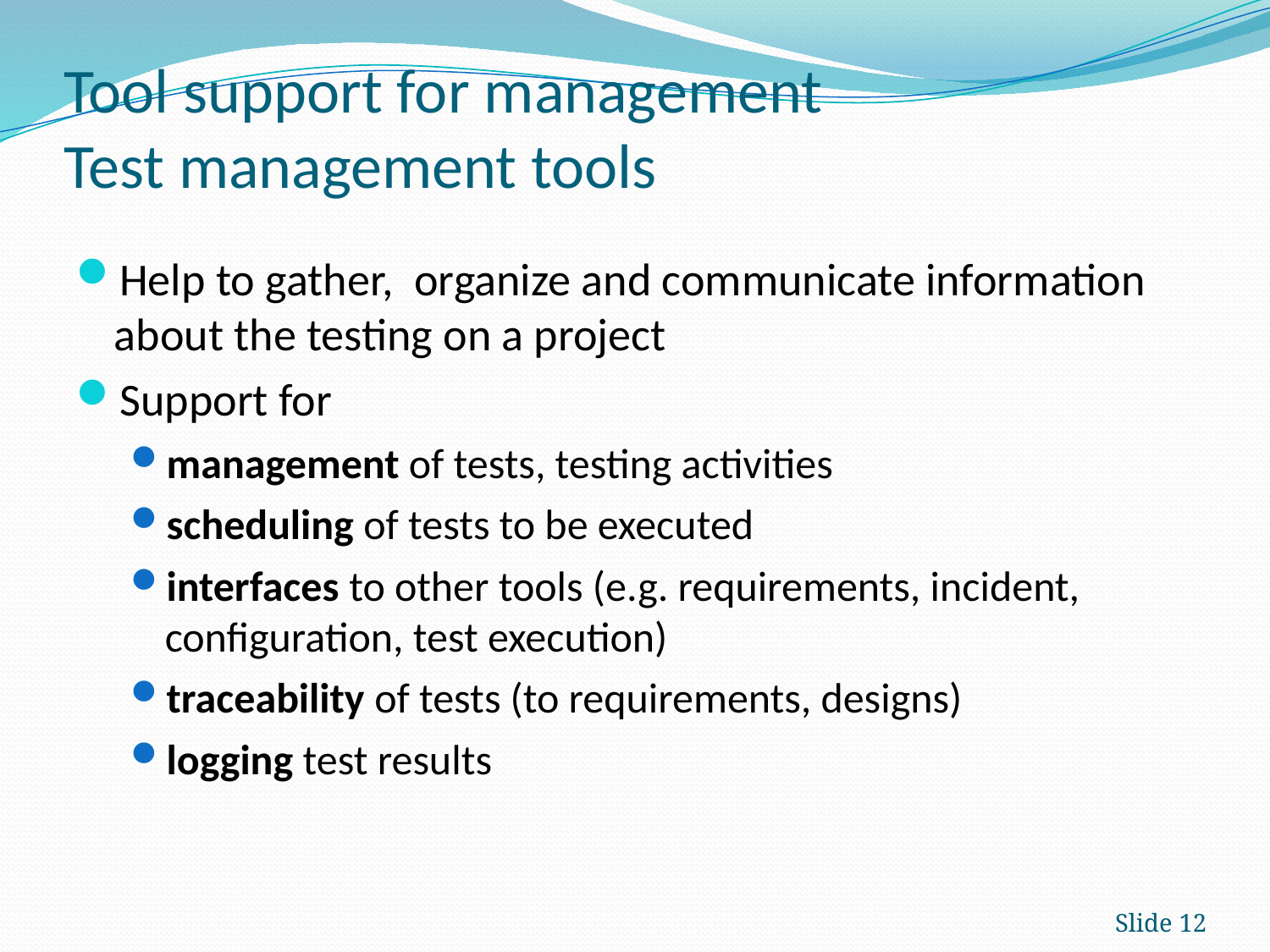

# Tool support for management Test management tools
Help to gather,  organize and communicate information about the testing on a project
Support for
management of tests, testing activities
scheduling of tests to be executed
interfaces to other tools (e.g. requirements, incident, configuration, test execution)
traceability of tests (to requirements, designs)
logging test results
Slide 12